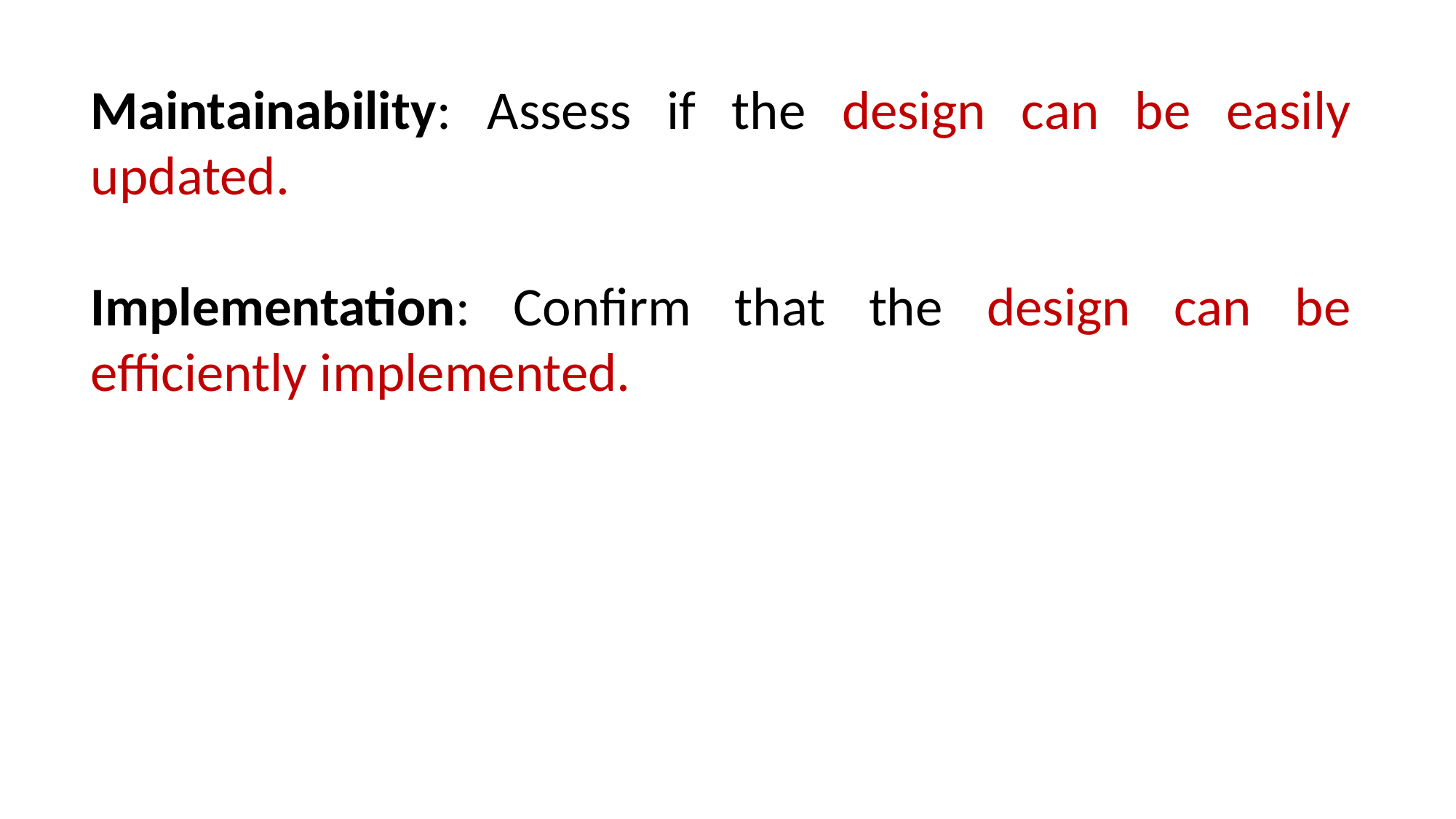

Maintainability: Assess if the design can be easily updated.

Implementation: Confirm that the design can be efficiently implemented.